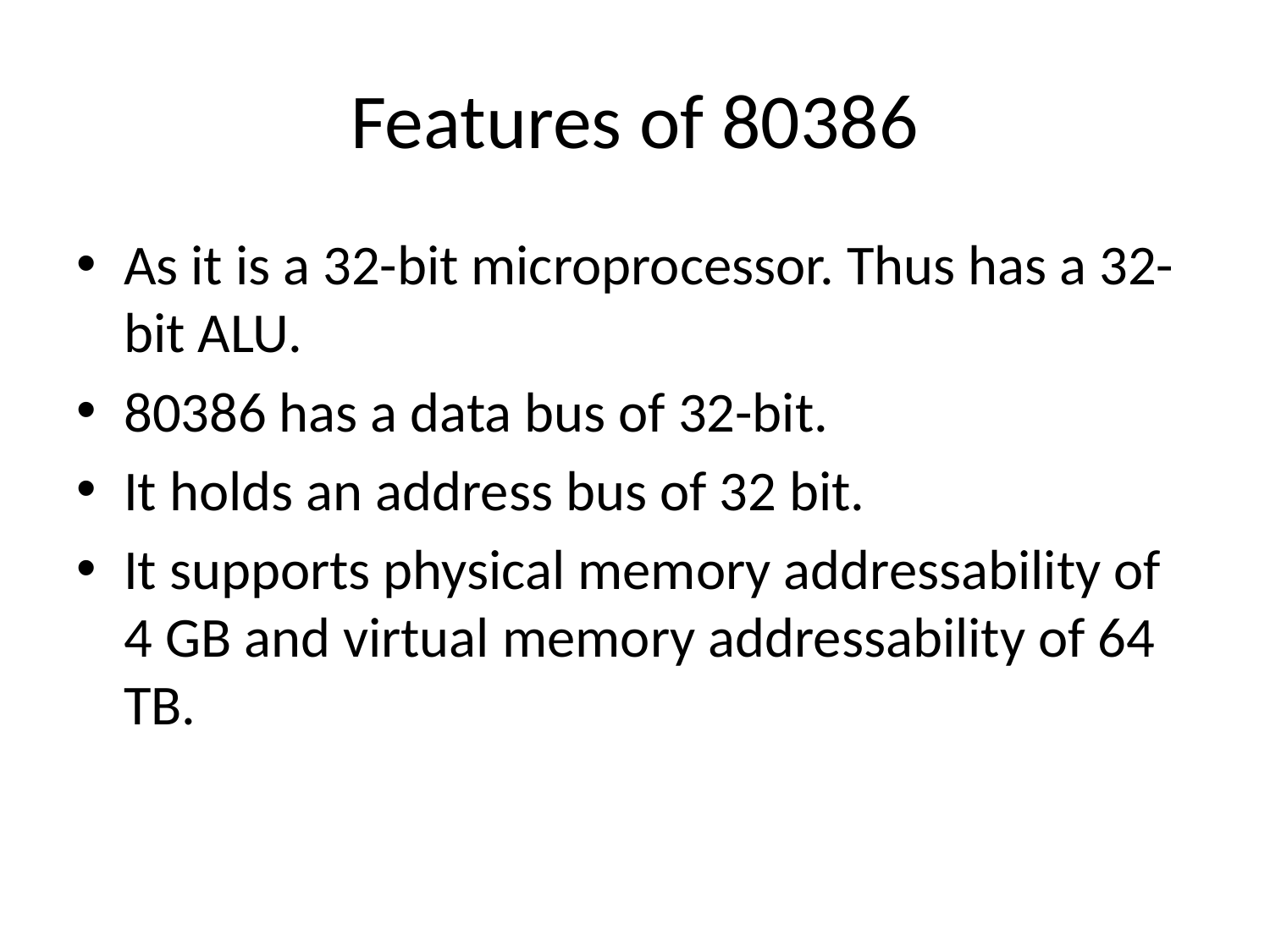

# Features of 80386
As it is a 32-bit microprocessor. Thus has a 32-bit ALU.
80386 has a data bus of 32-bit.
It holds an address bus of 32 bit.
It supports physical memory addressability of 4 GB and virtual memory addressability of 64 TB.